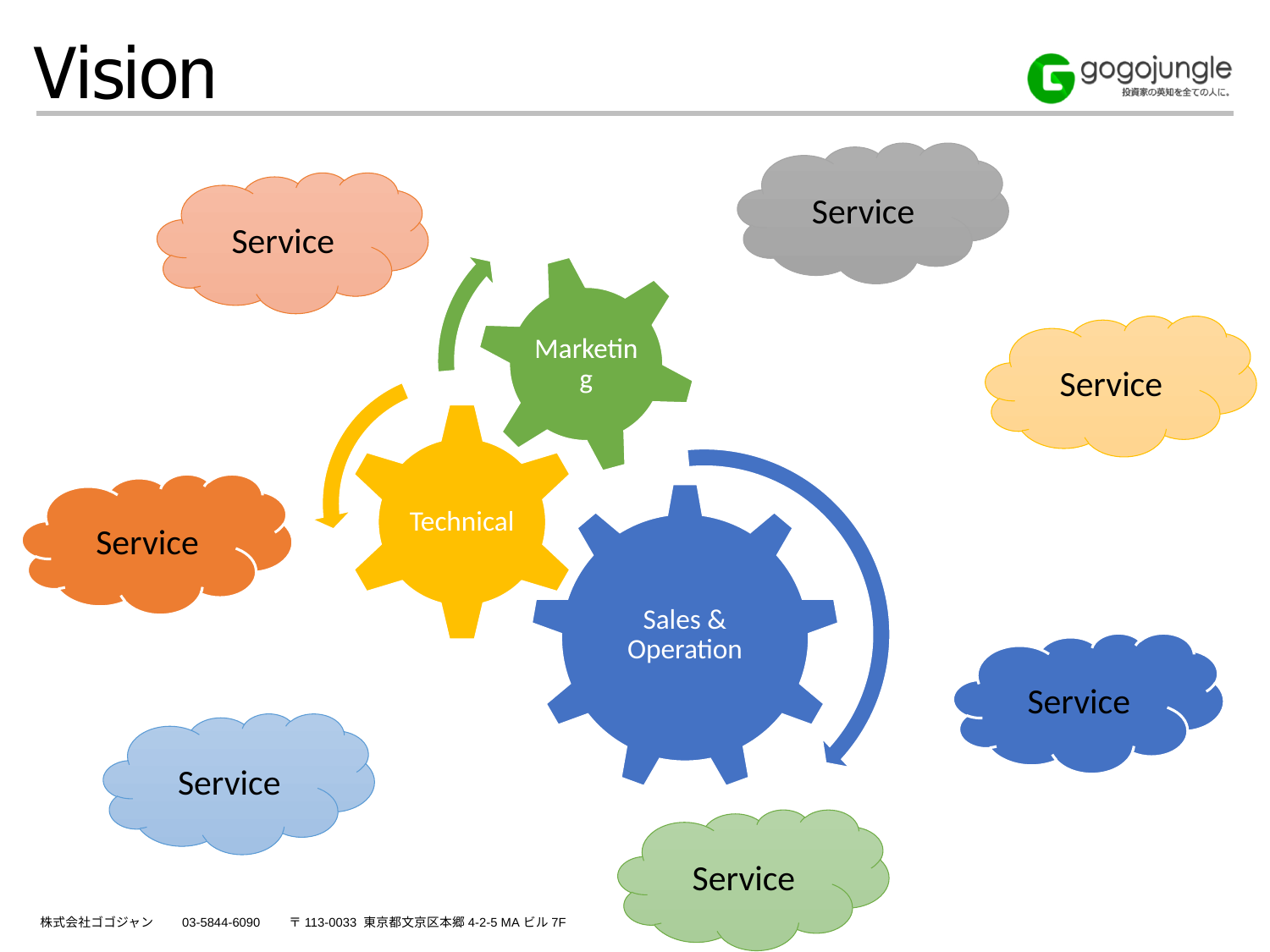

Vision
Service
Service
Sales & Operation
Technical
Marketing
Service
Service
Service
Service
Service